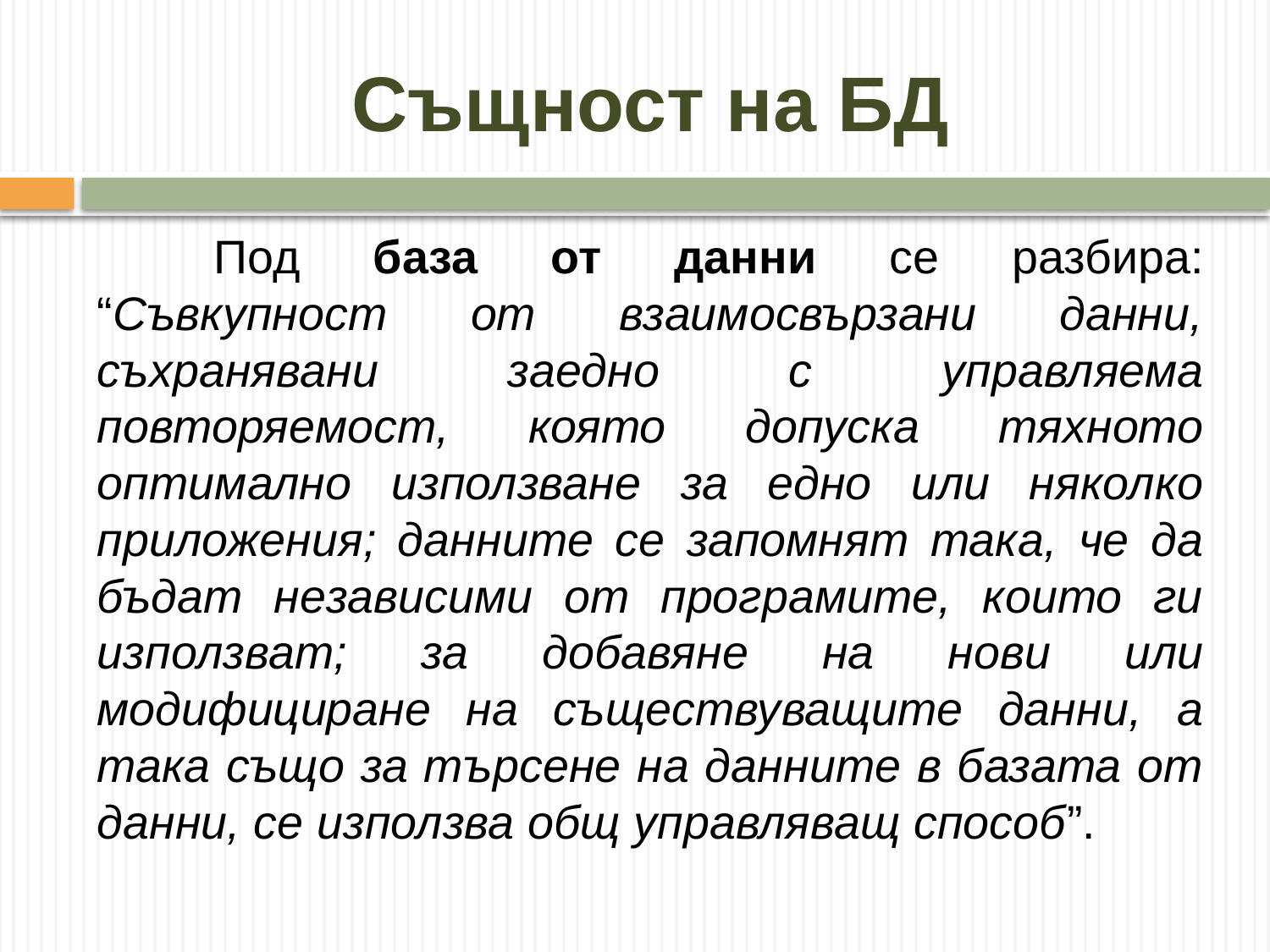

# Същност на БД
	Под база от данни се разбира: “Съвкупност от взаимосвързани данни, съхранявани заедно с управляема повторяемост, която допуска тяхното оптимално използване за едно или няколко приложения; данните се запомнят така, че да бъдат независими от програмите, които ги използват; за добавяне на нови или модифициране на съществуващите данни, а така също за търсене на данните в базата от данни, се използва общ управляващ способ”.